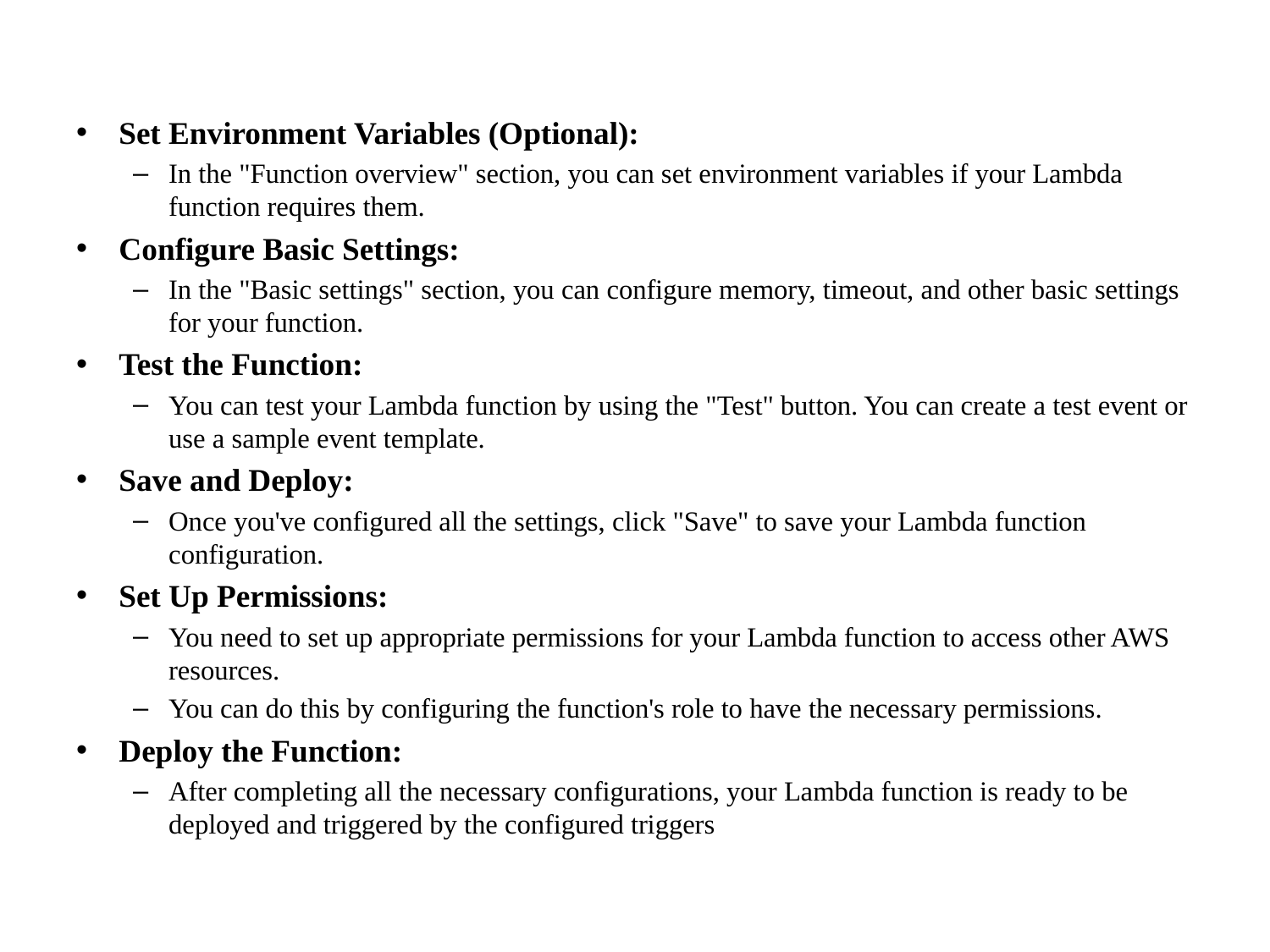

Set Environment Variables (Optional):
In the "Function overview" section, you can set environment variables if your Lambda function requires them.
Configure Basic Settings:
In the "Basic settings" section, you can configure memory, timeout, and other basic settings for your function.
Test the Function:
You can test your Lambda function by using the "Test" button. You can create a test event or use a sample event template.
Save and Deploy:
Once you've configured all the settings, click "Save" to save your Lambda function configuration.
Set Up Permissions:
You need to set up appropriate permissions for your Lambda function to access other AWS resources.
You can do this by configuring the function's role to have the necessary permissions.
Deploy the Function:
After completing all the necessary configurations, your Lambda function is ready to be deployed and triggered by the configured triggers